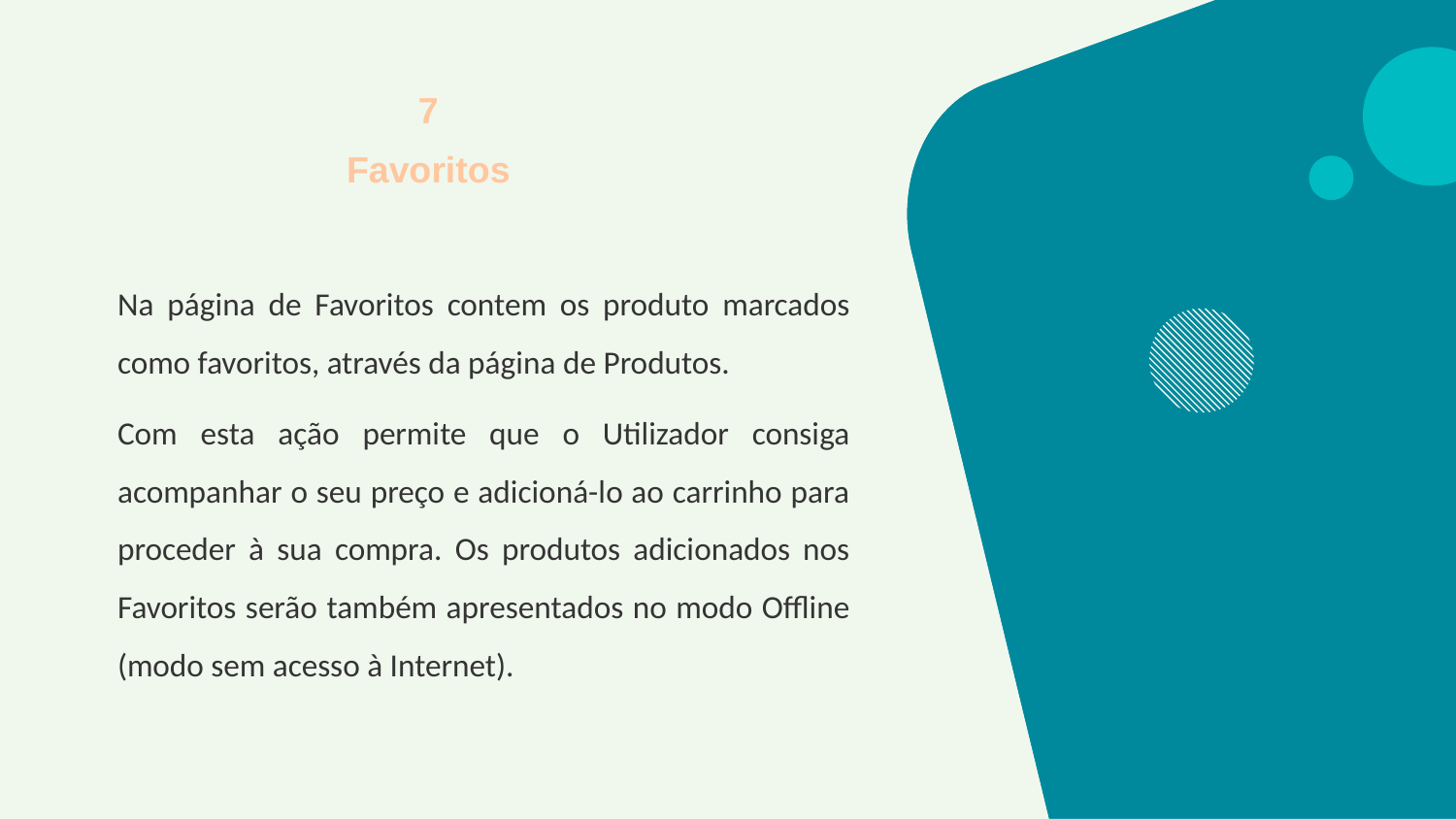

7
Favoritos

Na página de Favoritos contem os produto marcados como favoritos, através da página de Produtos.
Com esta ação permite que o Utilizador consiga acompanhar o seu preço e adicioná-lo ao carrinho para proceder à sua compra. Os produtos adicionados nos Favoritos serão também apresentados no modo Offline (modo sem acesso à Internet).